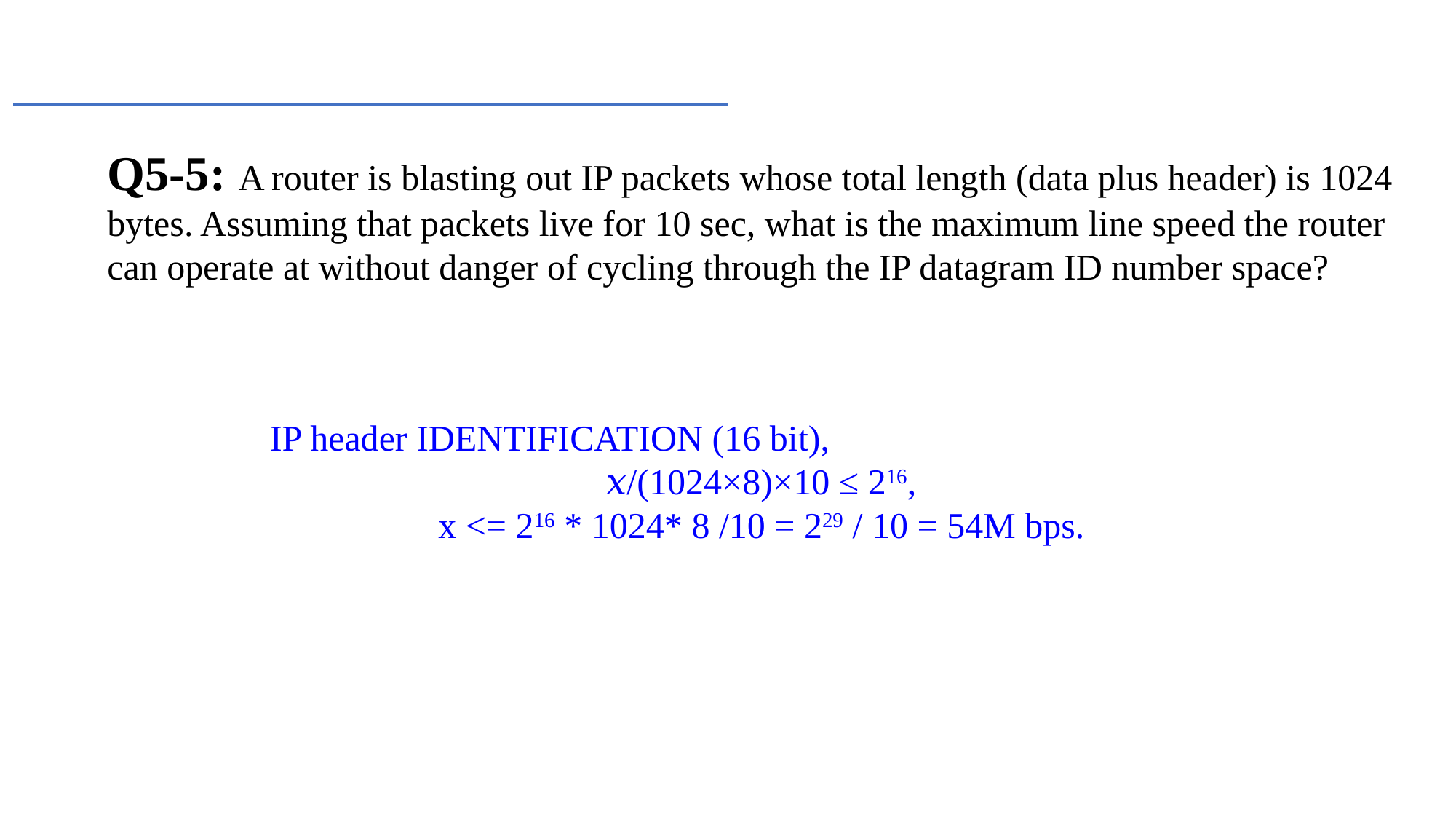

Q5-5: A router is blasting out IP packets whose total length (data plus header) is 1024 bytes. Assuming that packets live for 10 sec, what is the maximum line speed the router can operate at without danger of cycling through the IP datagram ID number space?
IP header IDENTIFICATION (16 bit),
𝑥/(1024×8)×10 ≤ 216,
x <= 216 * 1024* 8 /10 = 229 / 10 = 54M bps.